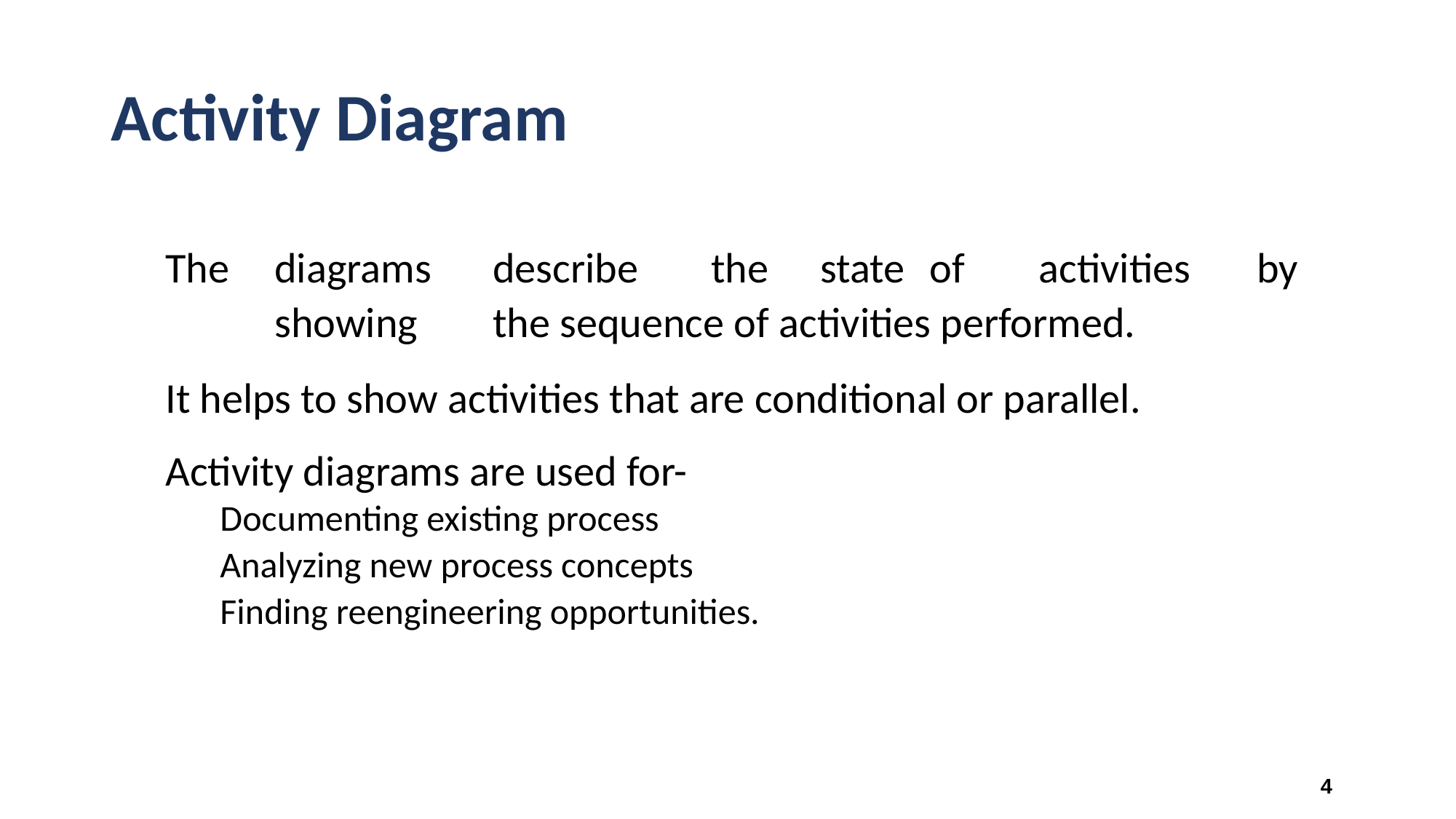

# Activity Diagram
The	diagrams	describe	the	state	of	activities	by	showing	the sequence of activities performed.
It helps to show activities that are conditional or parallel. Activity diagrams are used for-
Documenting existing process
Analyzing new process concepts Finding reengineering opportunities.
4